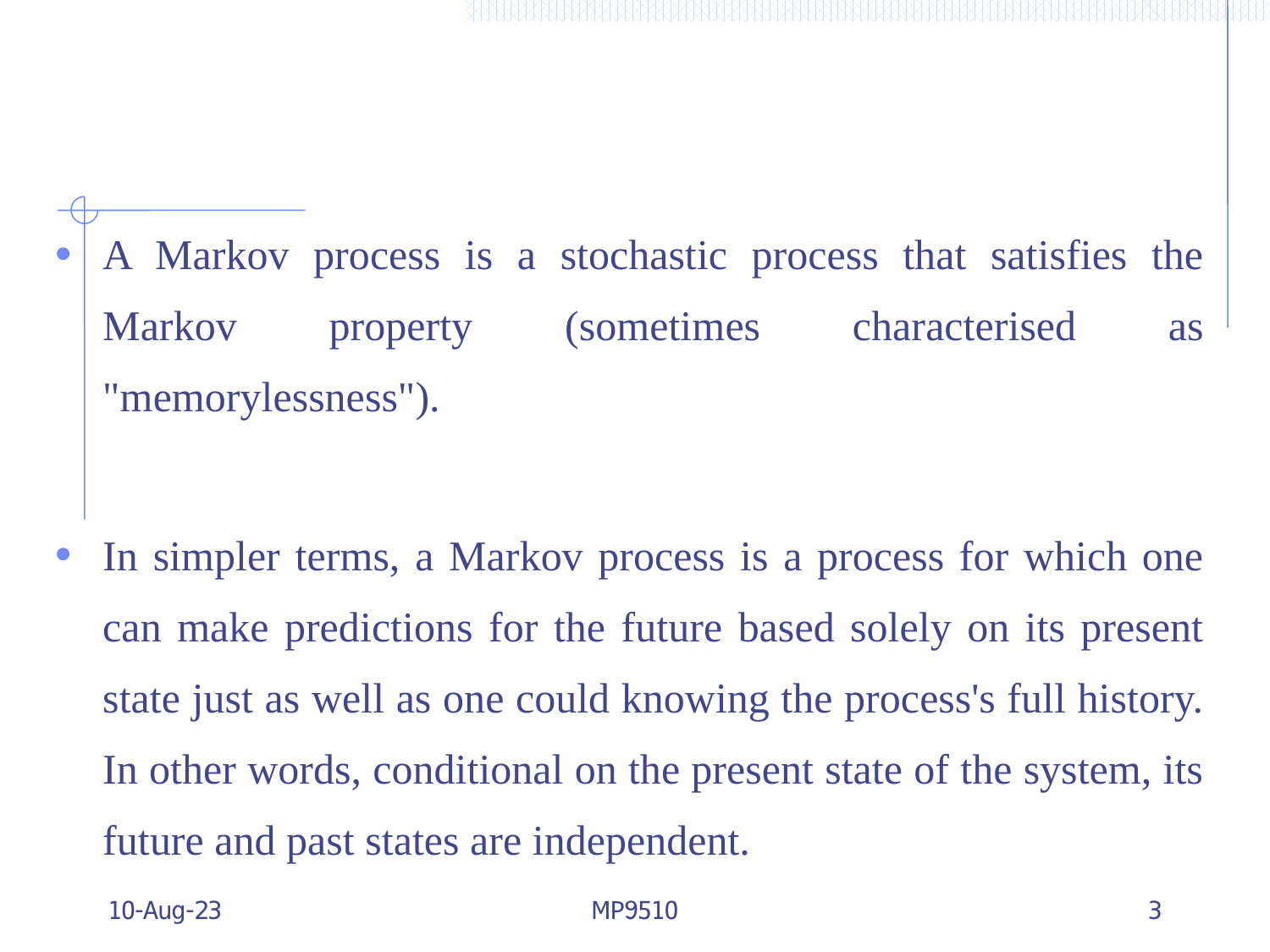

A Markov process is a stochastic process that satisfies the Markov property (sometimes characterised as "memorylessness").

In simpler terms, a Markov process is a process for which one can make predictions for the future based solely on its present state just as well as one could knowing the process's full history. In other words, conditional on the present state of the system, its future and past states are independent.

10-Aug-23
MP9510
3